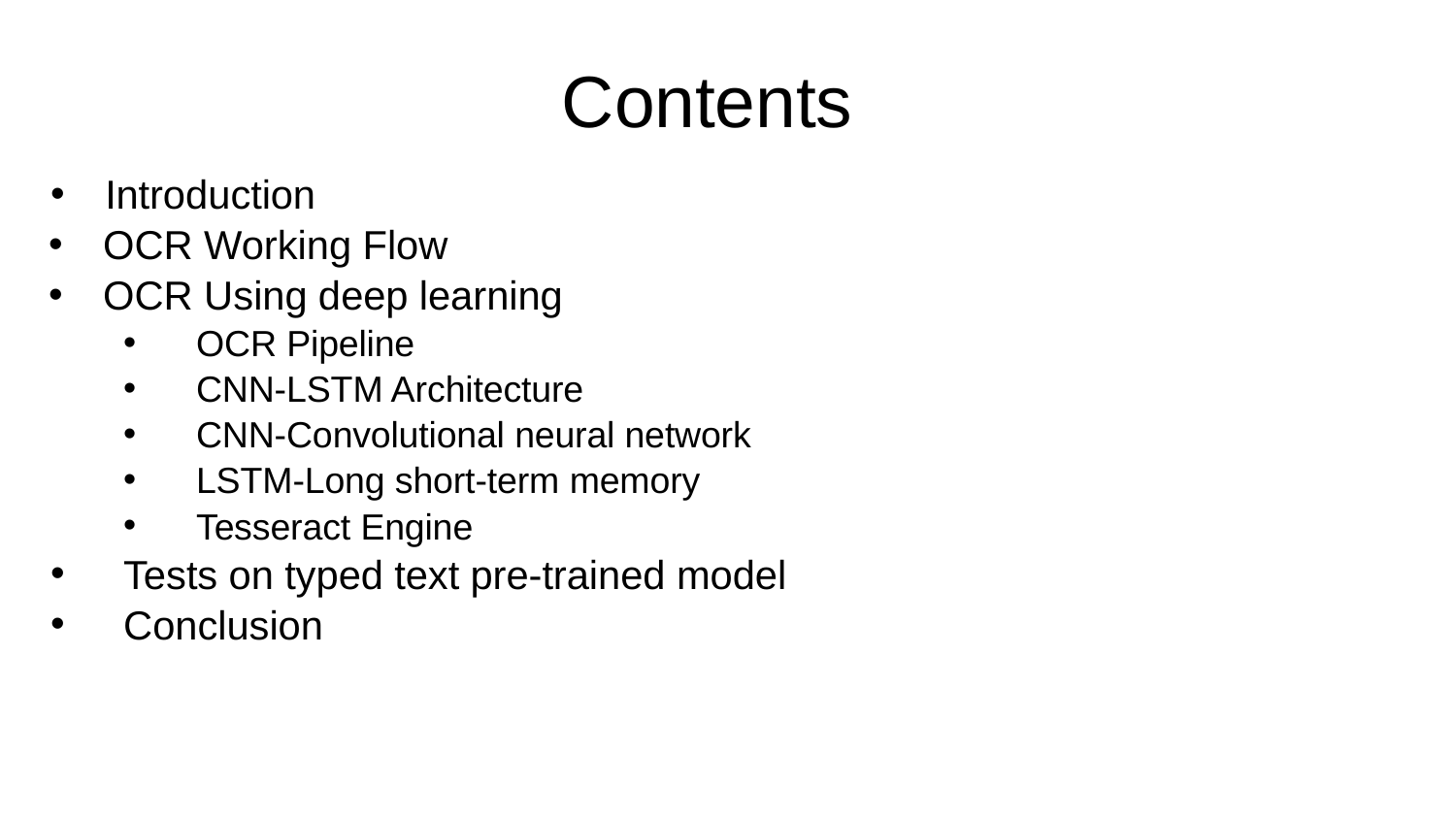

# Contents
Introduction
OCR Working Flow
OCR Using deep learning
OCR Pipeline
CNN-LSTM Architecture
CNN-Convolutional neural network
LSTM-Long short-term memory
Tesseract Engine
Tests on typed text pre-trained model
Conclusion
Lecture 14 -
May 23, 2017
2